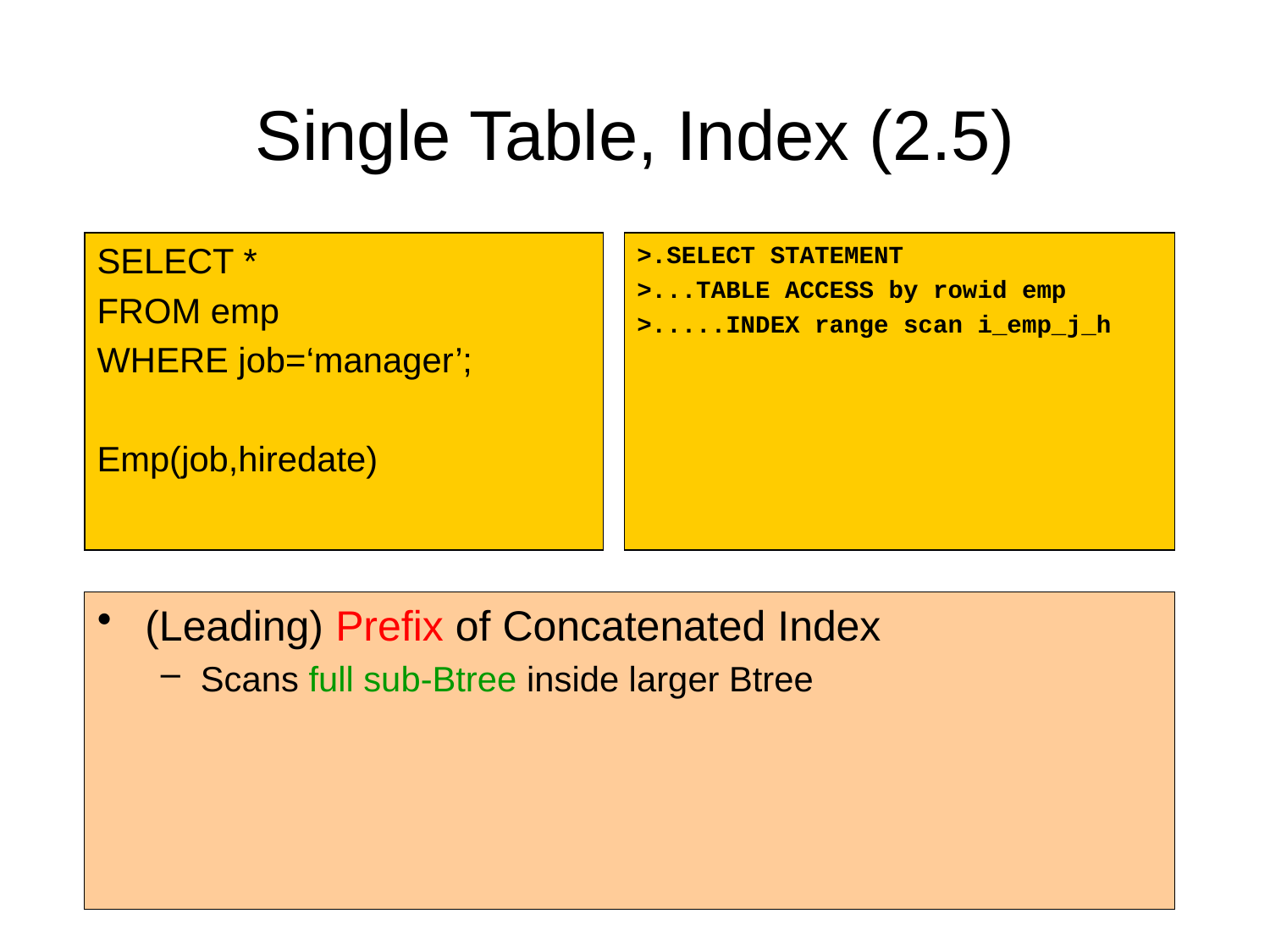

# Single Table, Index (2.5)
SELECT *
FROM emp
WHERE job=‘manager’;

Emp(job,hiredate)
>.SELECT STATEMENT
>...TABLE ACCESS by rowid emp
>.....INDEX range scan i_emp_j_h

(Leading) Prefix of Concatenated Index
Scans full sub-Btree inside larger Btree